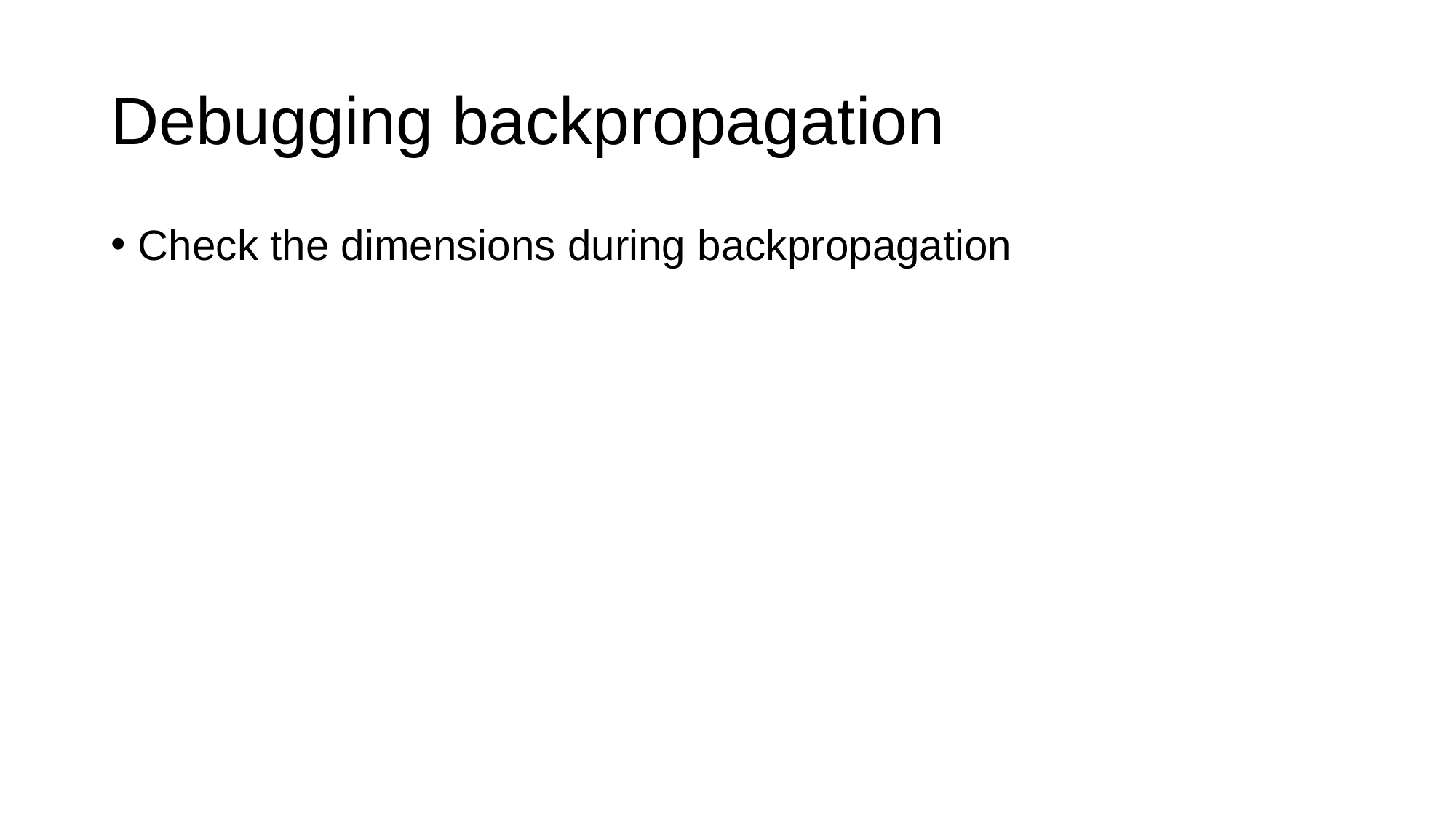

# Debugging backpropagation
Check the dimensions during backpropagation